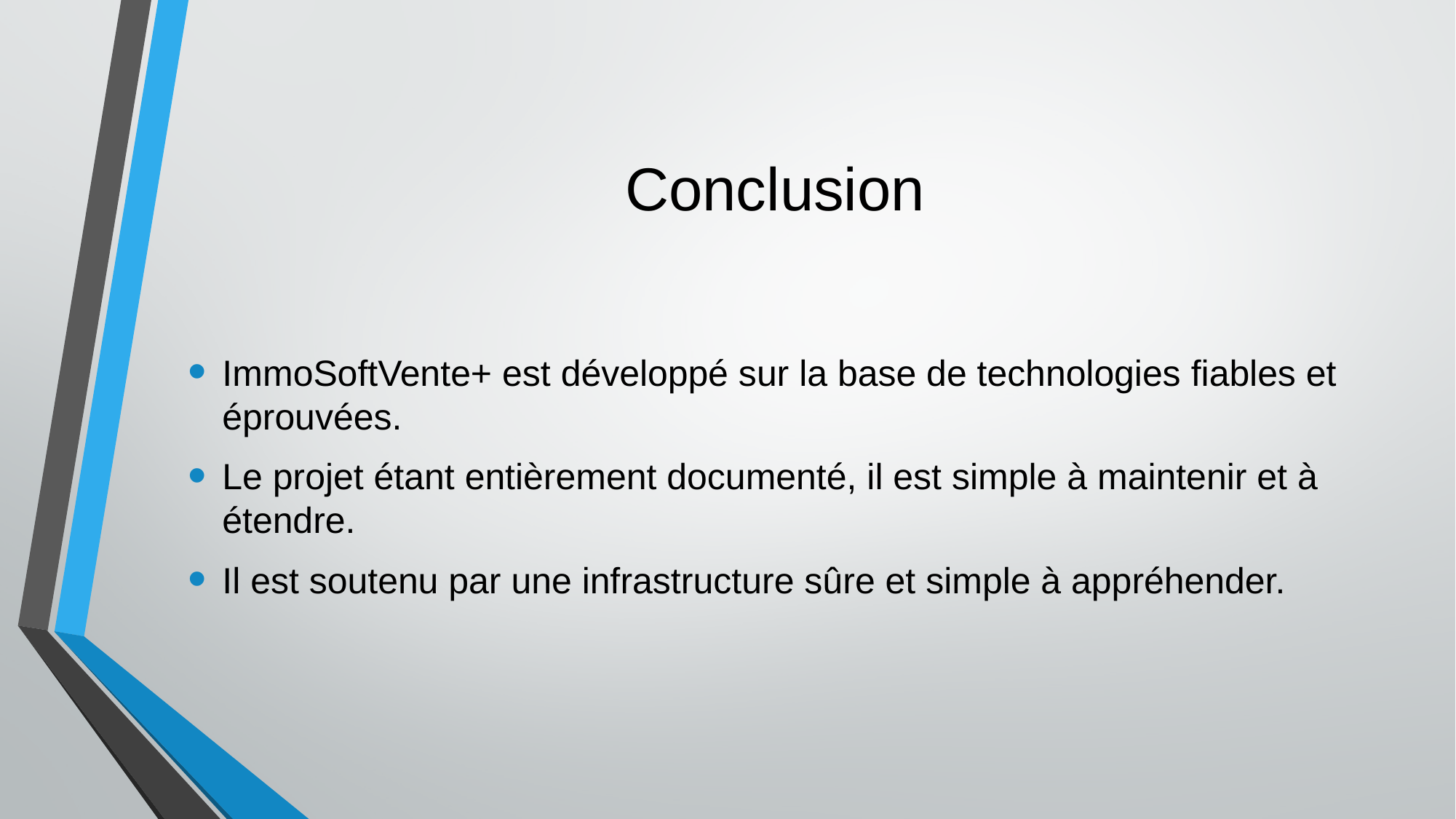

# Conclusion
ImmoSoftVente+ est développé sur la base de technologies fiables et éprouvées.
Le projet étant entièrement documenté, il est simple à maintenir et à étendre.
Il est soutenu par une infrastructure sûre et simple à appréhender.